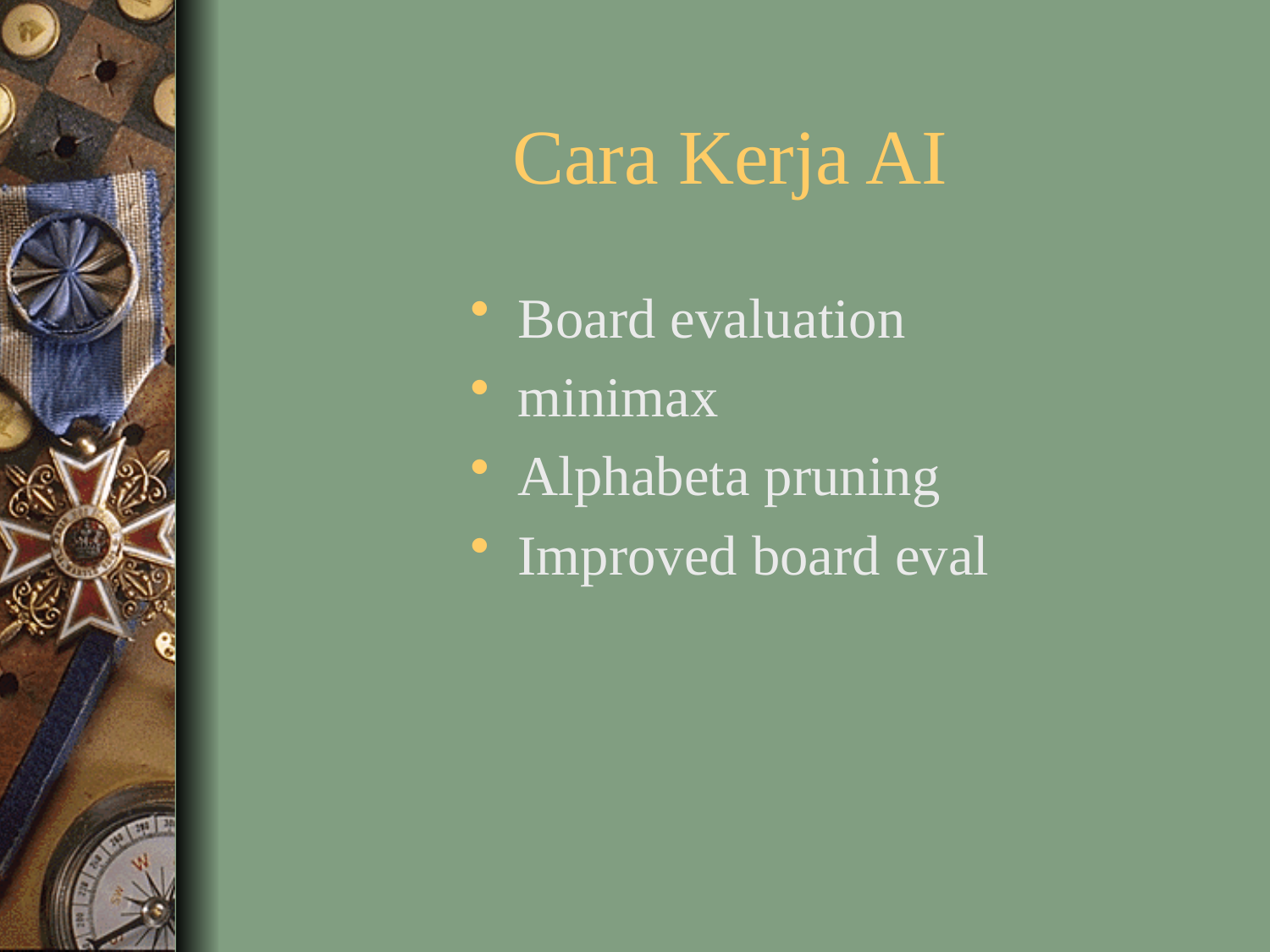

# Cara Kerja AI
Board evaluation
minimax
Alphabeta pruning
Improved board eval